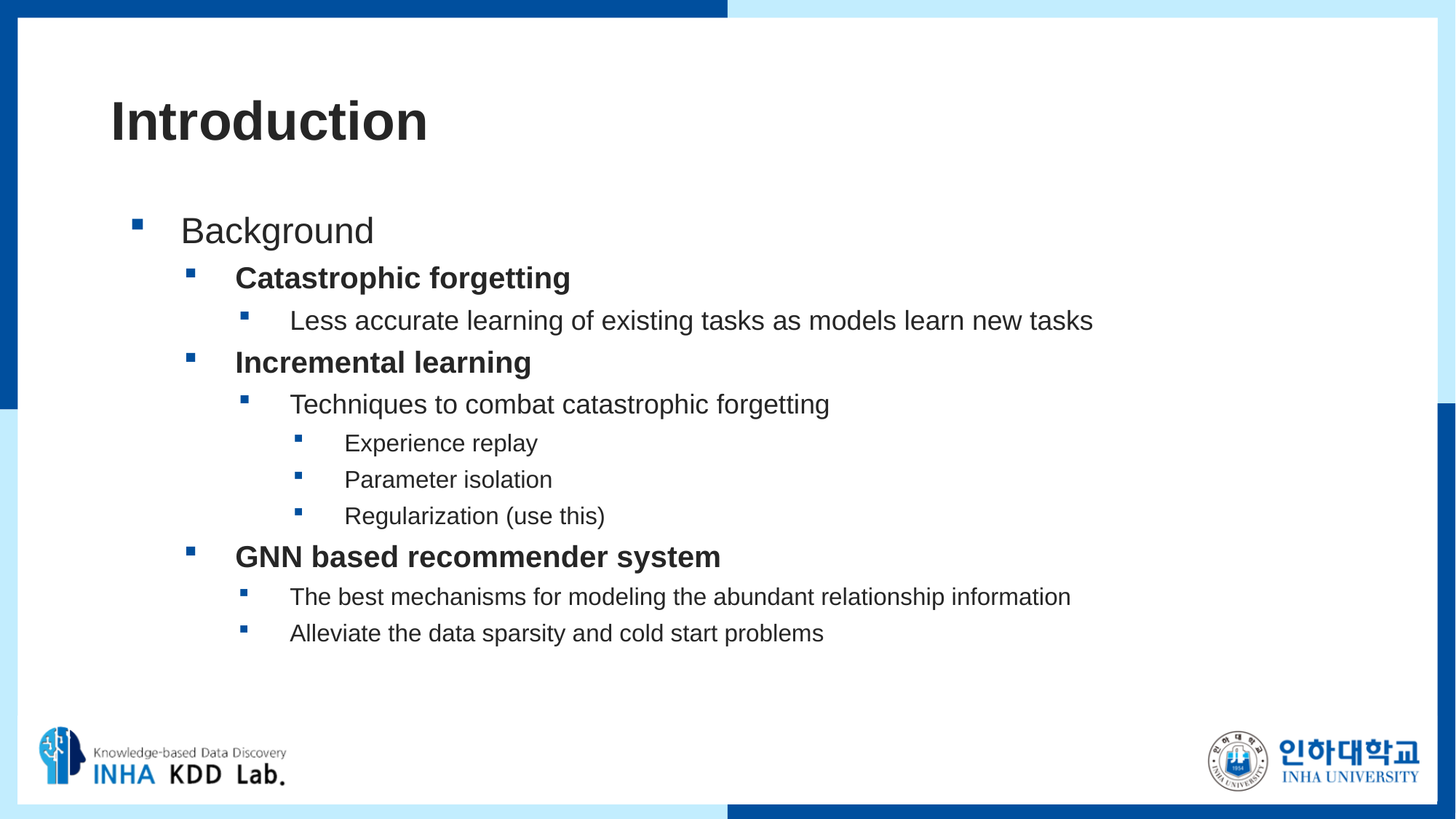

# Introduction
Background
Catastrophic forgetting
Less accurate learning of existing tasks as models learn new tasks
Incremental learning
Techniques to combat catastrophic forgetting
Experience replay
Parameter isolation
Regularization (use this)
GNN based recommender system
The best mechanisms for modeling the abundant relationship information
Alleviate the data sparsity and cold start problems
3